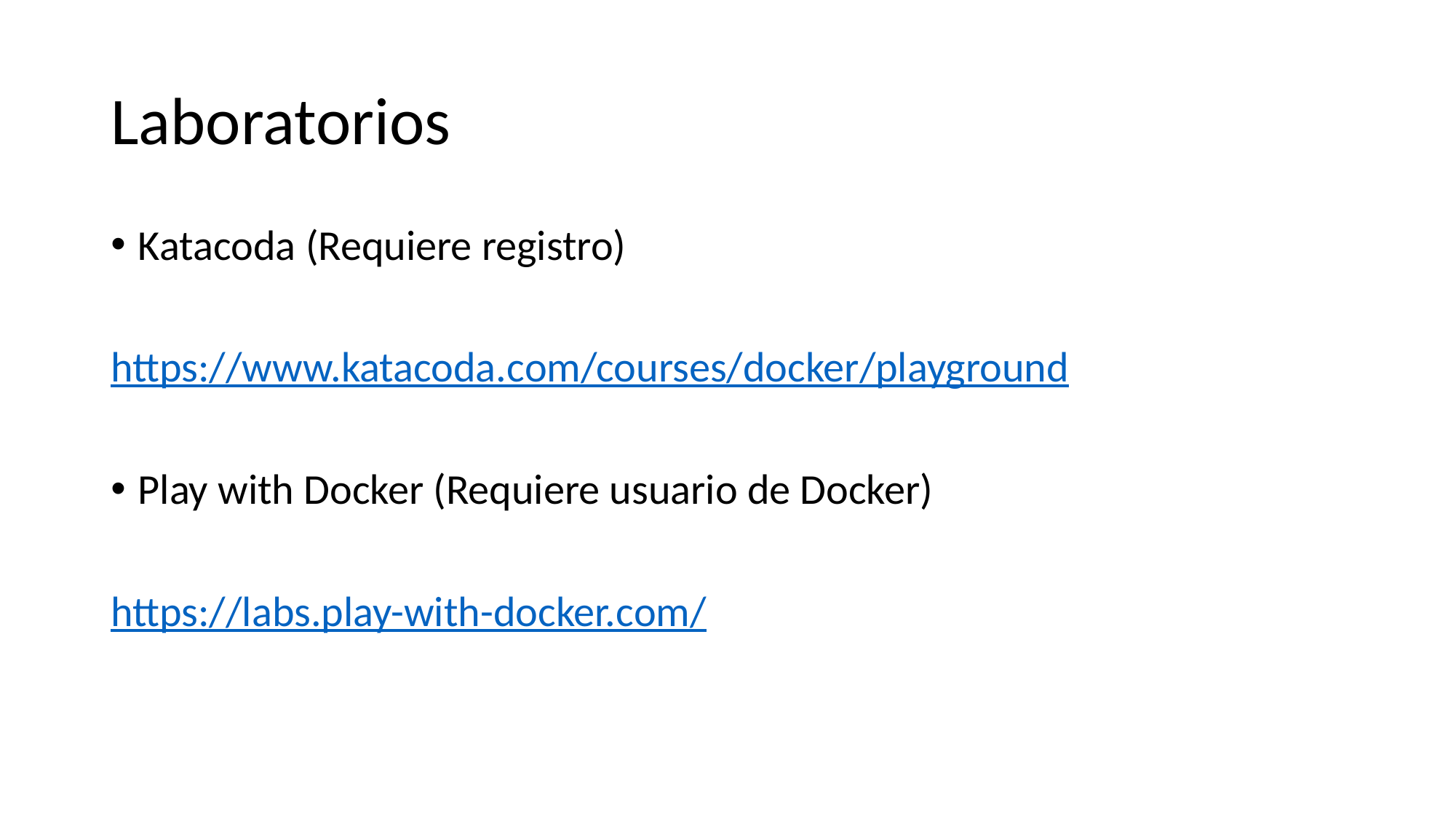

# Laboratorios
Katacoda (Requiere registro)

https://www.katacoda.com/courses/docker/playground

Play with Docker (Requiere usuario de Docker)

https://labs.play-with-docker.com/